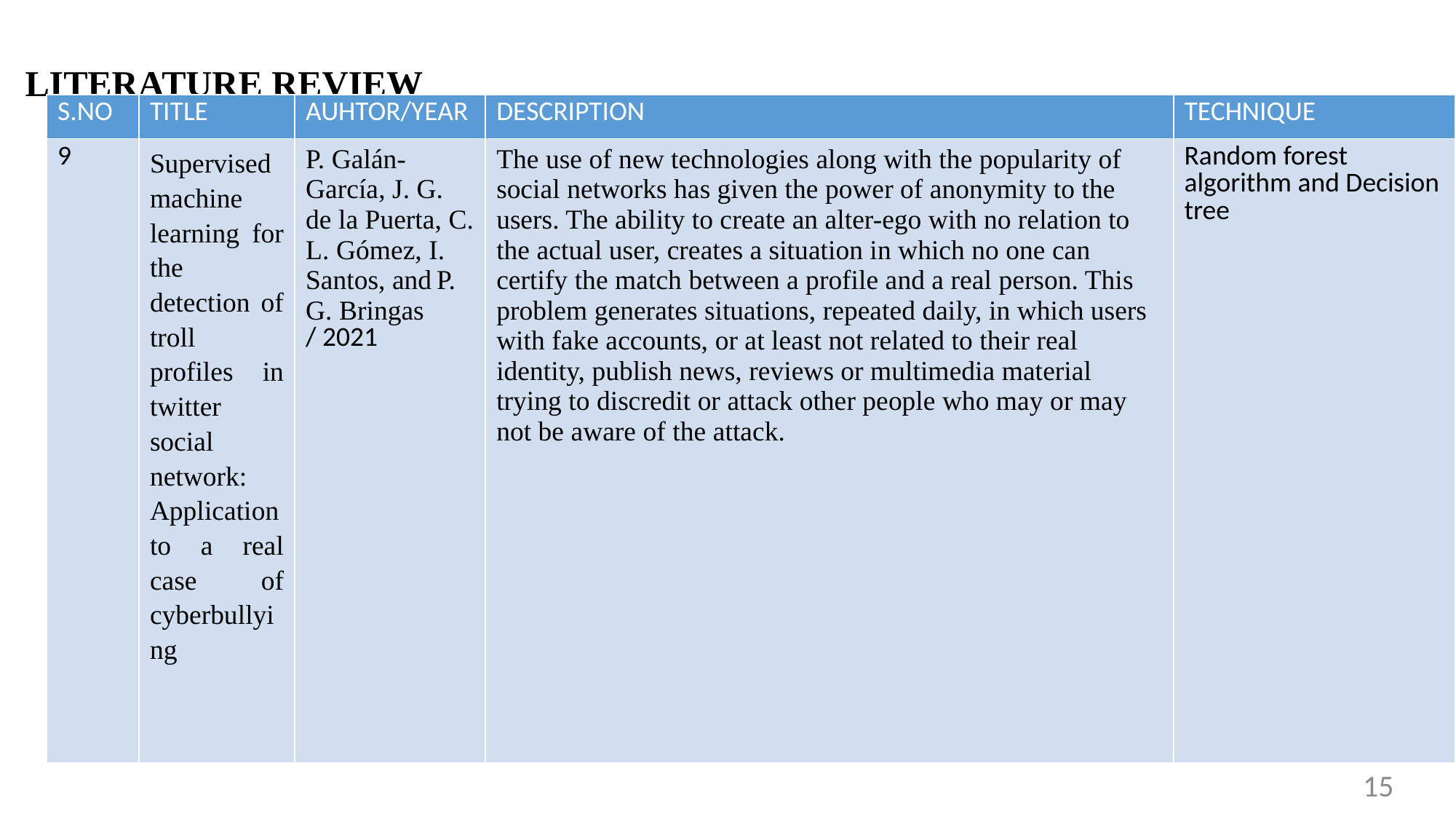

LITERATURE REVIEW
| S.NO | TITLE | AUHTOR/YEAR | DESCRIPTION | TECHNIQUE |
| --- | --- | --- | --- | --- |
| 9 | Supervised machine learning for the detection of troll profiles in twitter social network: Application to a real case of cyberbullying | P. Galán-García, J. G. de la Puerta, C. L. Gómez, I. Santos, and P. G. Bringas / 2021 | The use of new technologies along with the popularity of social networks has given the power of anonymity to the users. The ability to create an alter-ego with no relation to the actual user, creates a situation in which no one can certify the match between a profile and a real person. This problem generates situations, repeated daily, in which users with fake accounts, or at least not related to their real identity, publish news, reviews or multimedia material trying to discredit or attack other people who may or may not be aware of the attack. | Random forest algorithm and Decision tree |
15